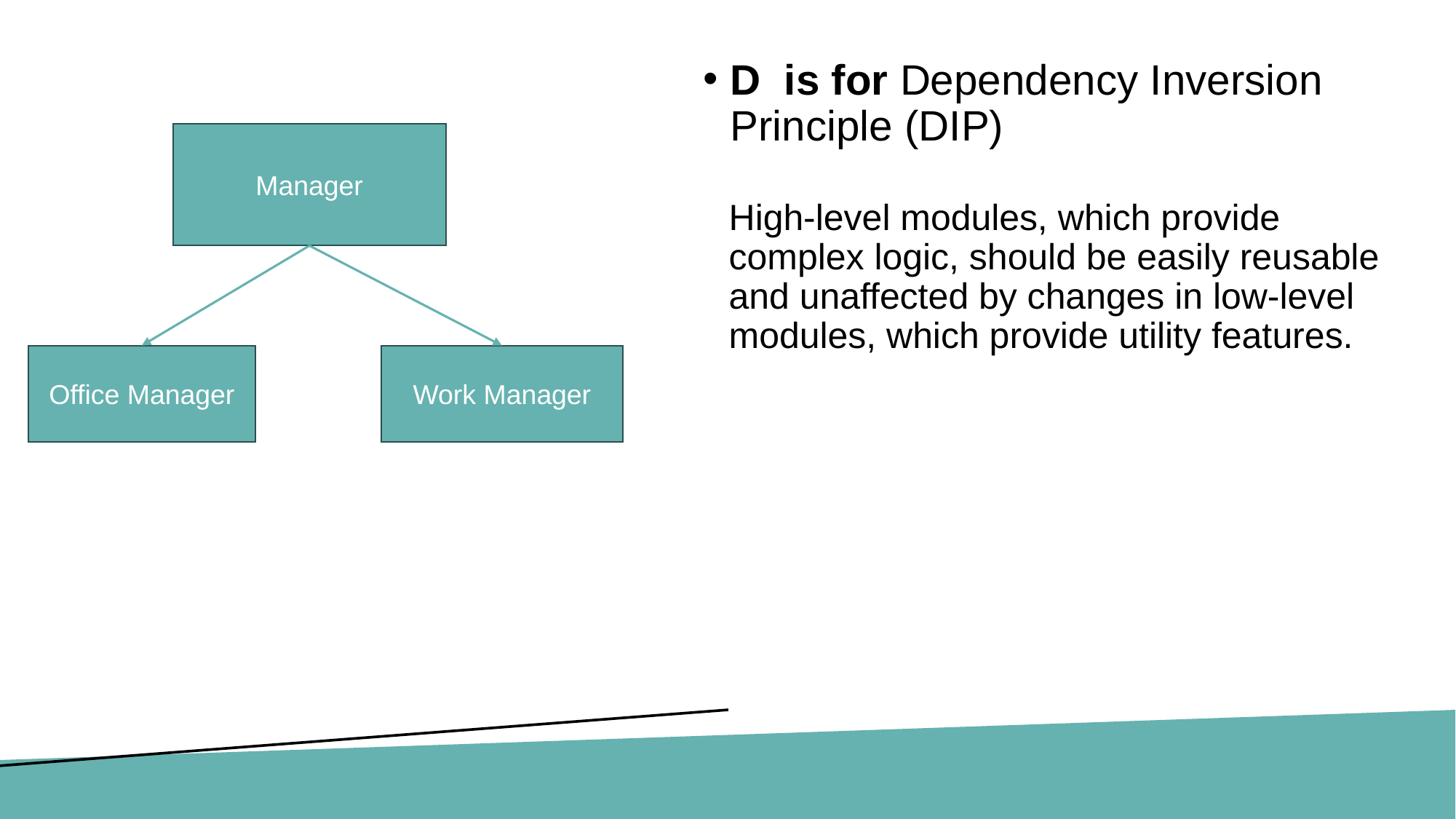

D  is for Dependency Inversion Principle (DIP)
Manager
High-level modules, which provide complex logic, should be easily reusable and unaffected by changes in low-level modules, which provide utility features.

Office Manager
Work Manager